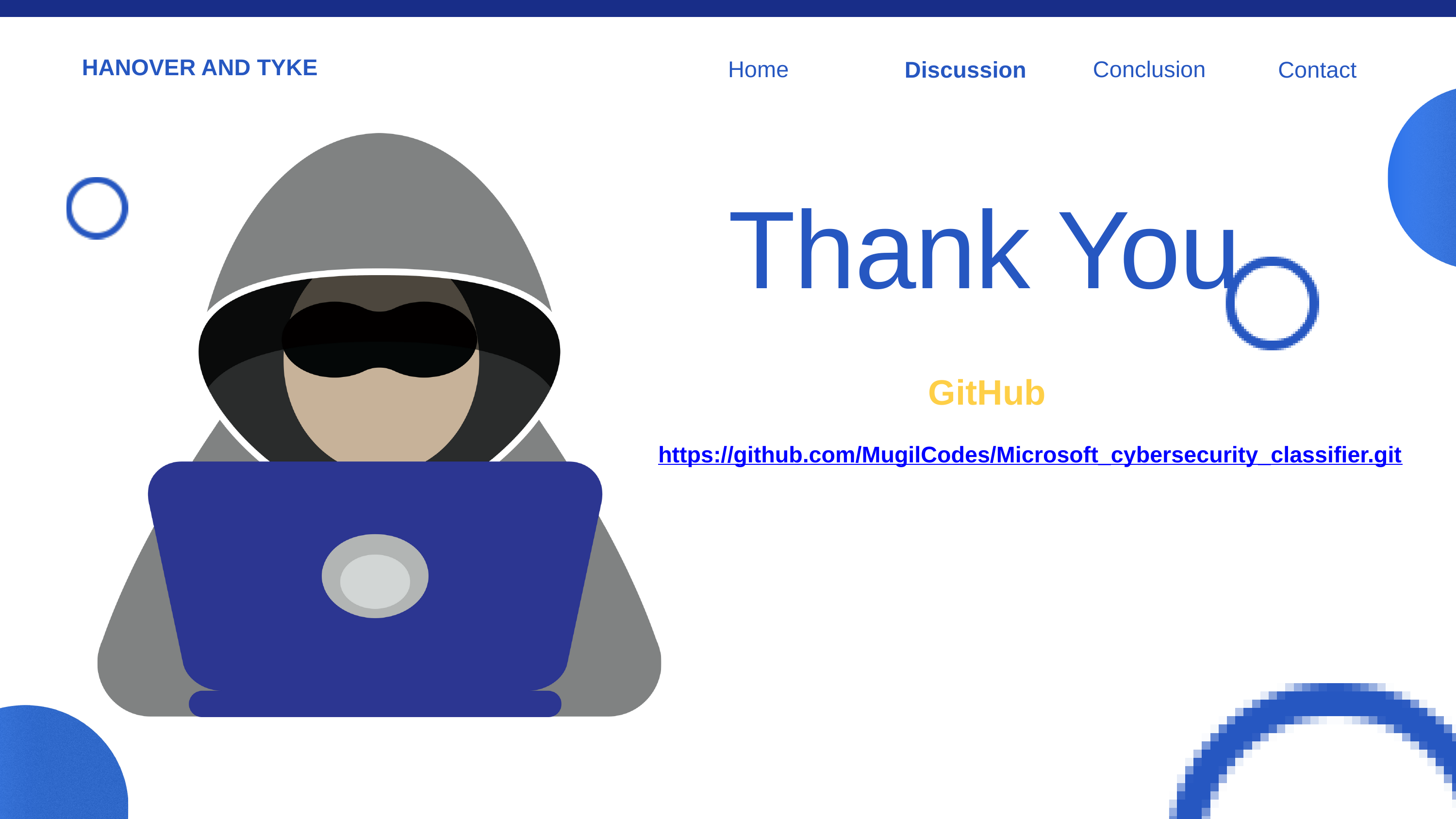

Home
Conclusion
Discussion
Contact
HANOVER AND TYKE

Thank You

GitHub

https://github.com/MugilCodes/Microsoft_cybersecurity_classifier.git